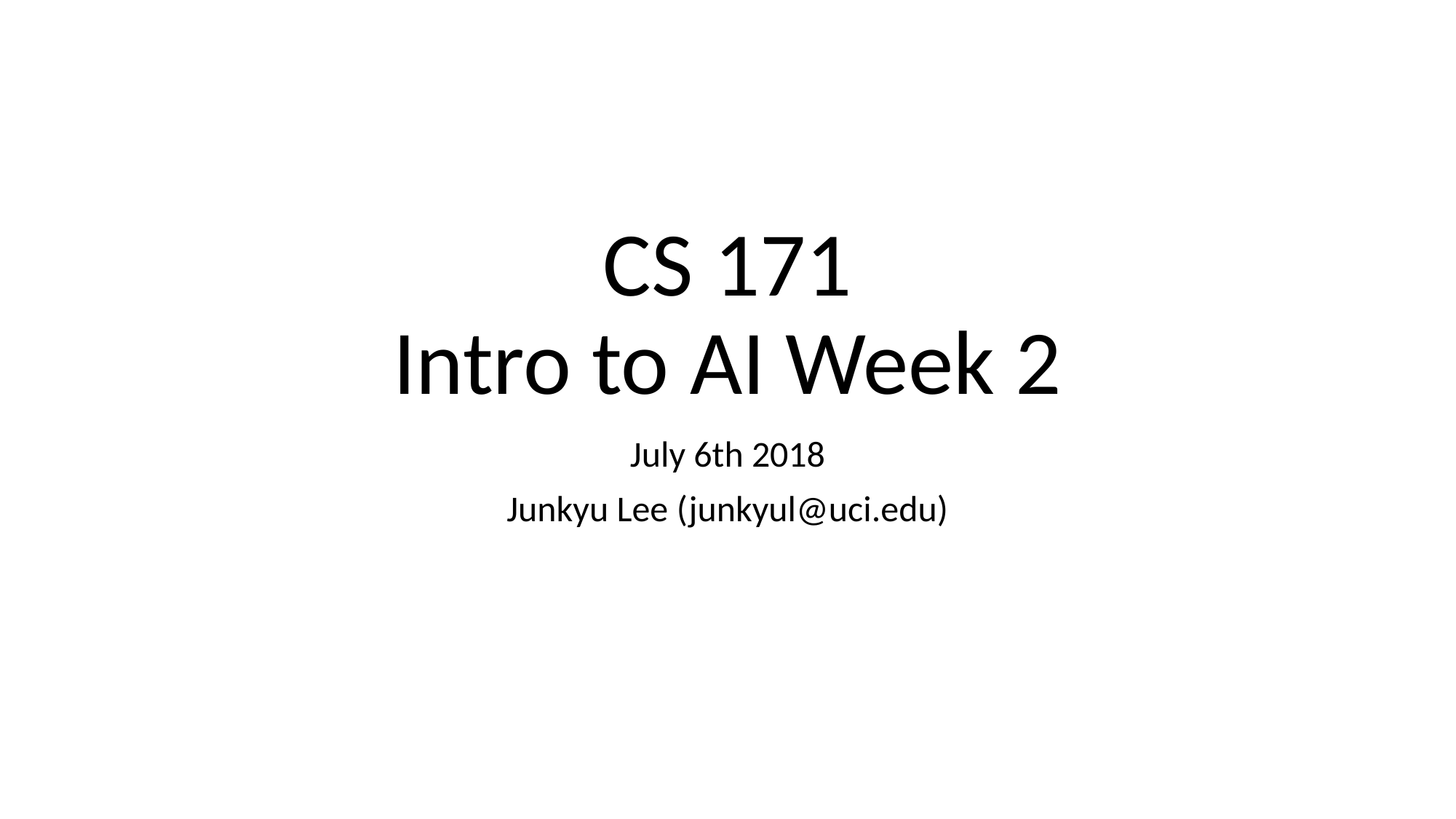

# CS 171 Intro to AI Week 2
July 6th 2018
Junkyu Lee (junkyul@uci.edu)